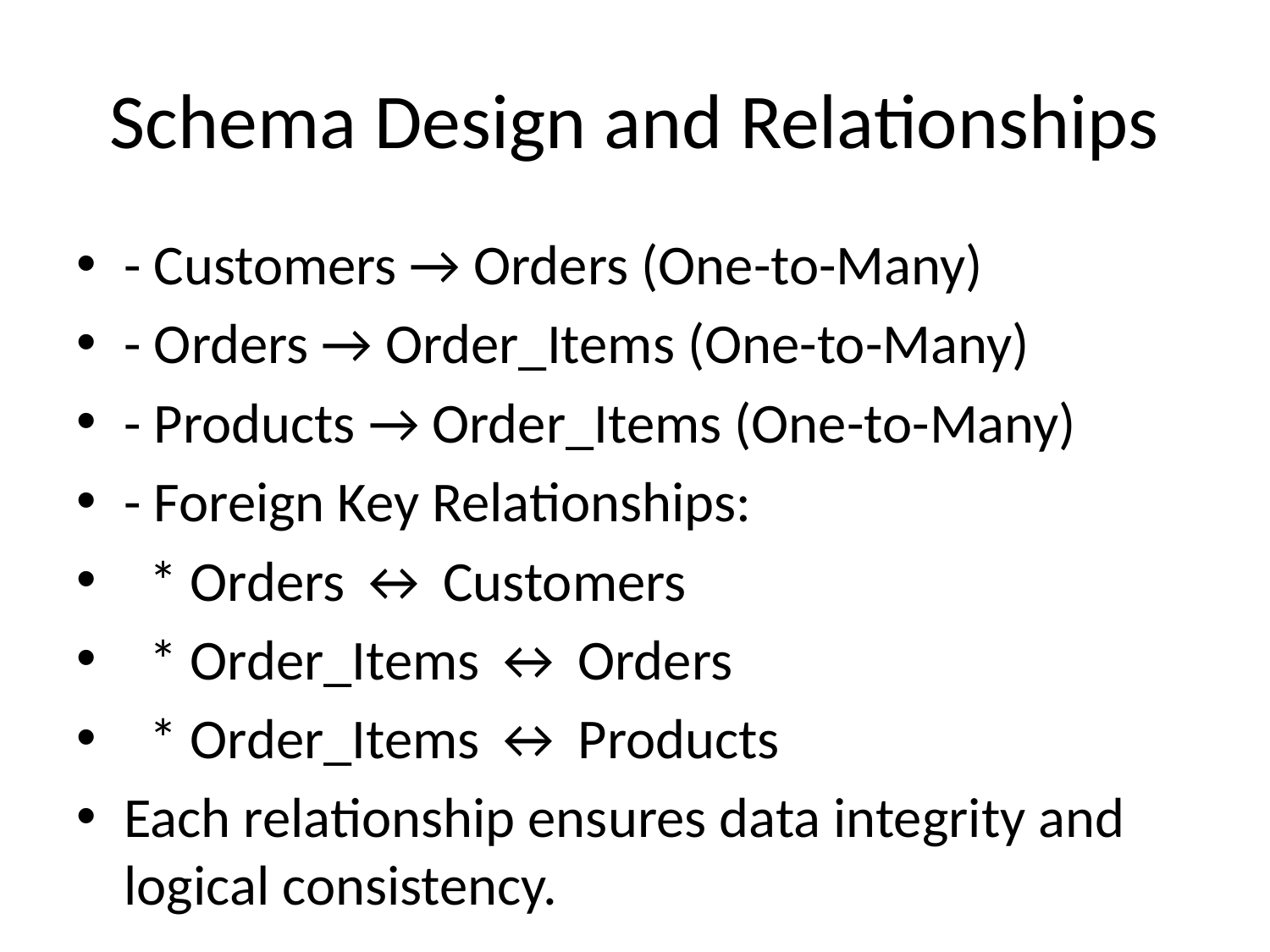

# Schema Design and Relationships
- Customers → Orders (One-to-Many)
- Orders → Order_Items (One-to-Many)
- Products → Order_Items (One-to-Many)
- Foreign Key Relationships:
  * Orders ↔ Customers
  * Order_Items ↔ Orders
  * Order_Items ↔ Products
Each relationship ensures data integrity and logical consistency.